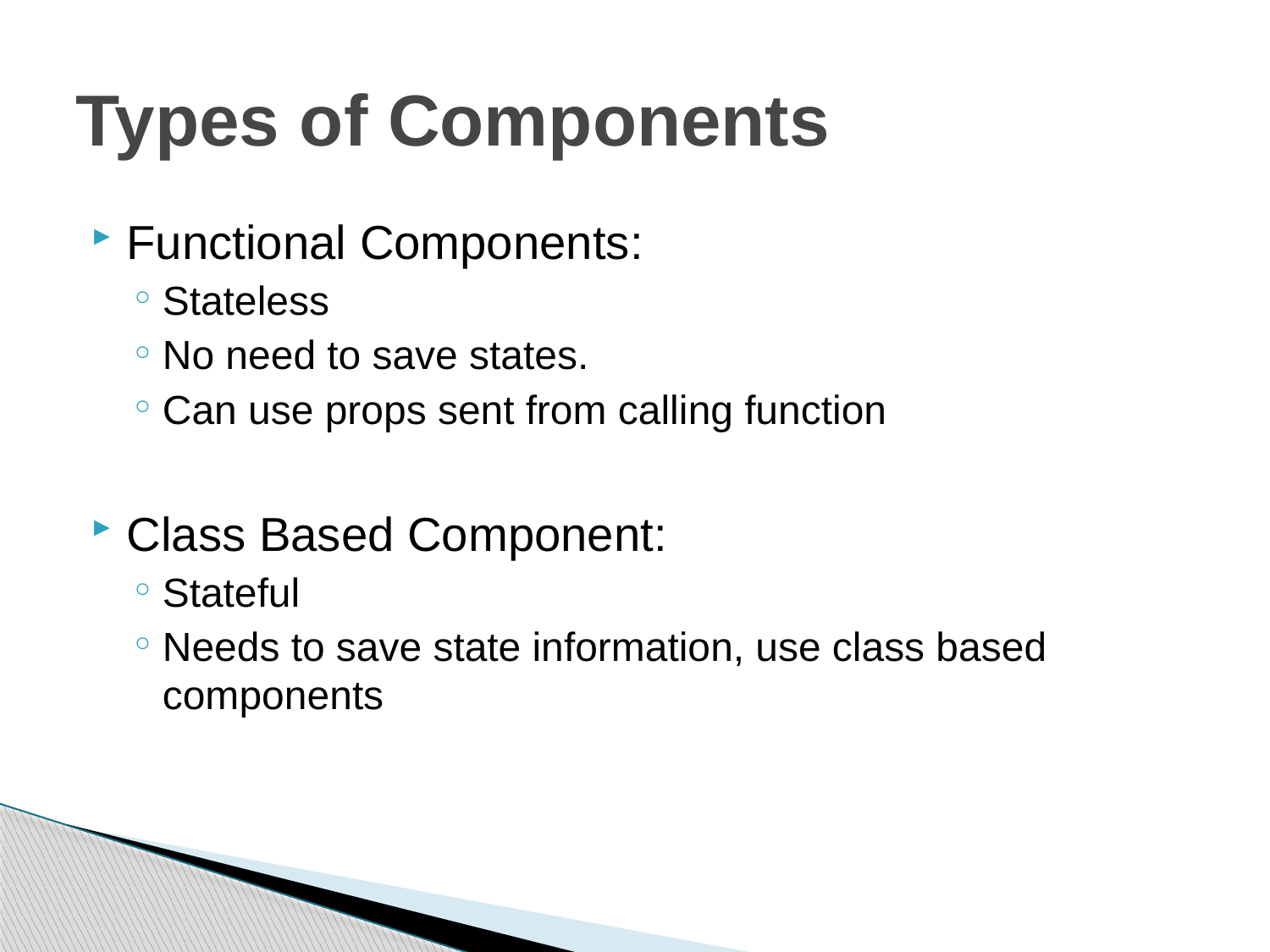

# Types of Components
Functional Components:
Stateless
No need to save states.
Can use props sent from calling function

Class Based Component:
Stateful
Needs to save state information, use class based components